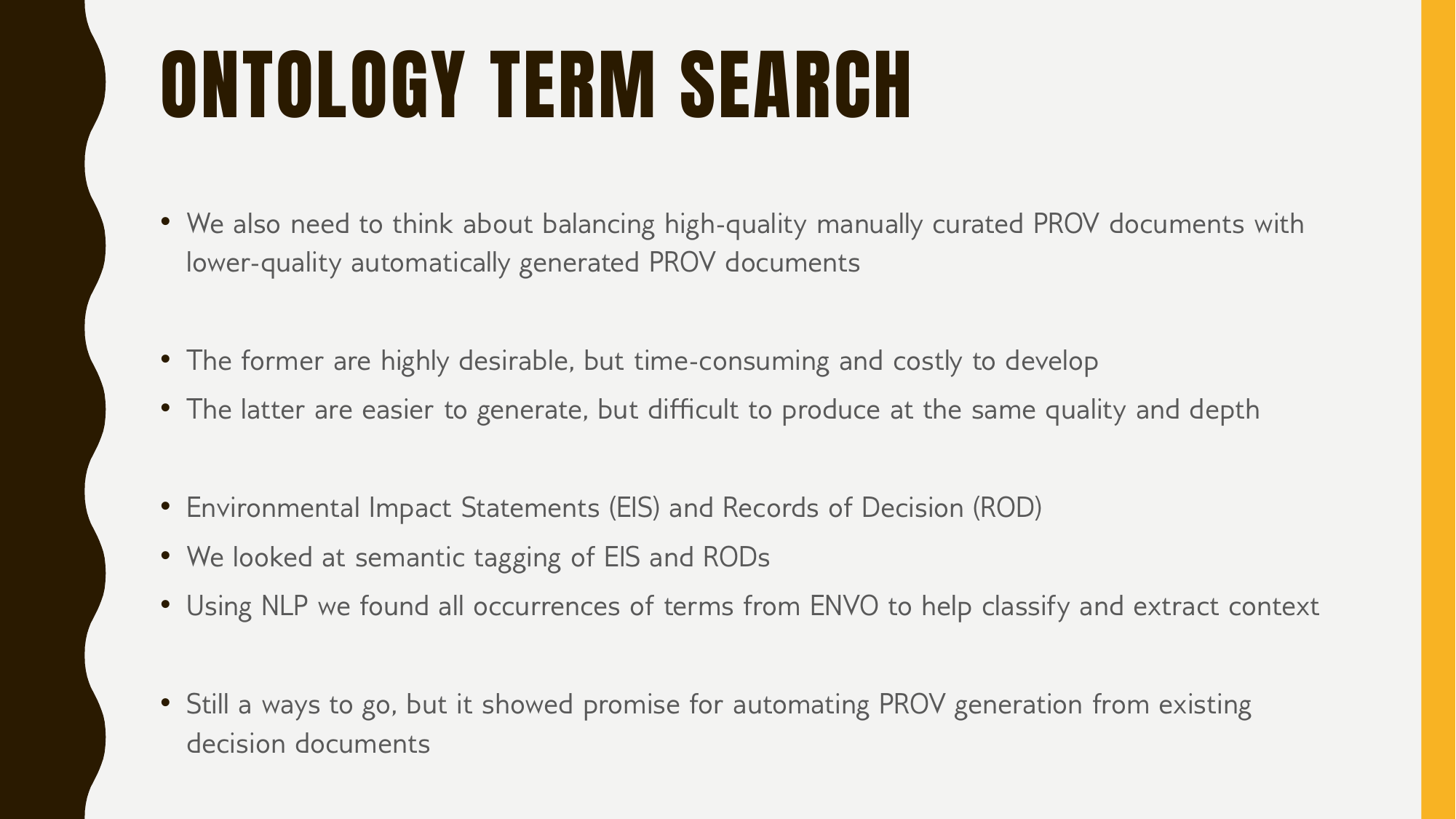

# Ontology Term Search
We also need to think about balancing high-quality manually curated PROV documents with lower-quality automatically generated PROV documents

The former are highly desirable, but time-consuming and costly to develop
The latter are easier to generate, but difficult to produce at the same quality and depth

Environmental Impact Statements (EIS) and Records of Decision (ROD)
We looked at semantic tagging of EIS and RODs
Using NLP we found all occurrences of terms from ENVO to help classify and extract context

Still a ways to go, but it showed promise for automating PROV generation from existing decision documents